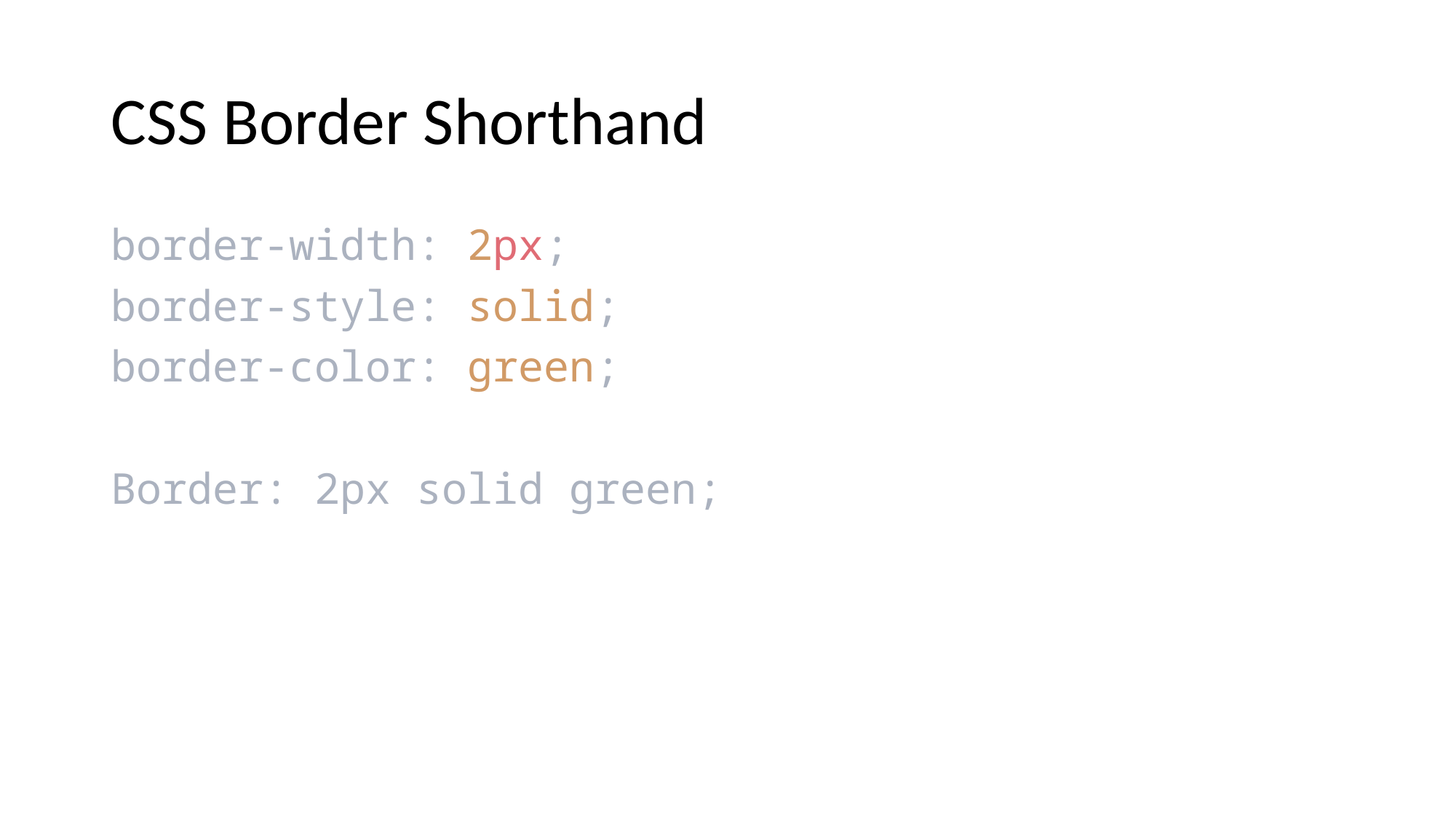

# CSS Border Shorthand
border-width: 2px;
border-style: solid;
border-color: green;

Border: 2px solid green;